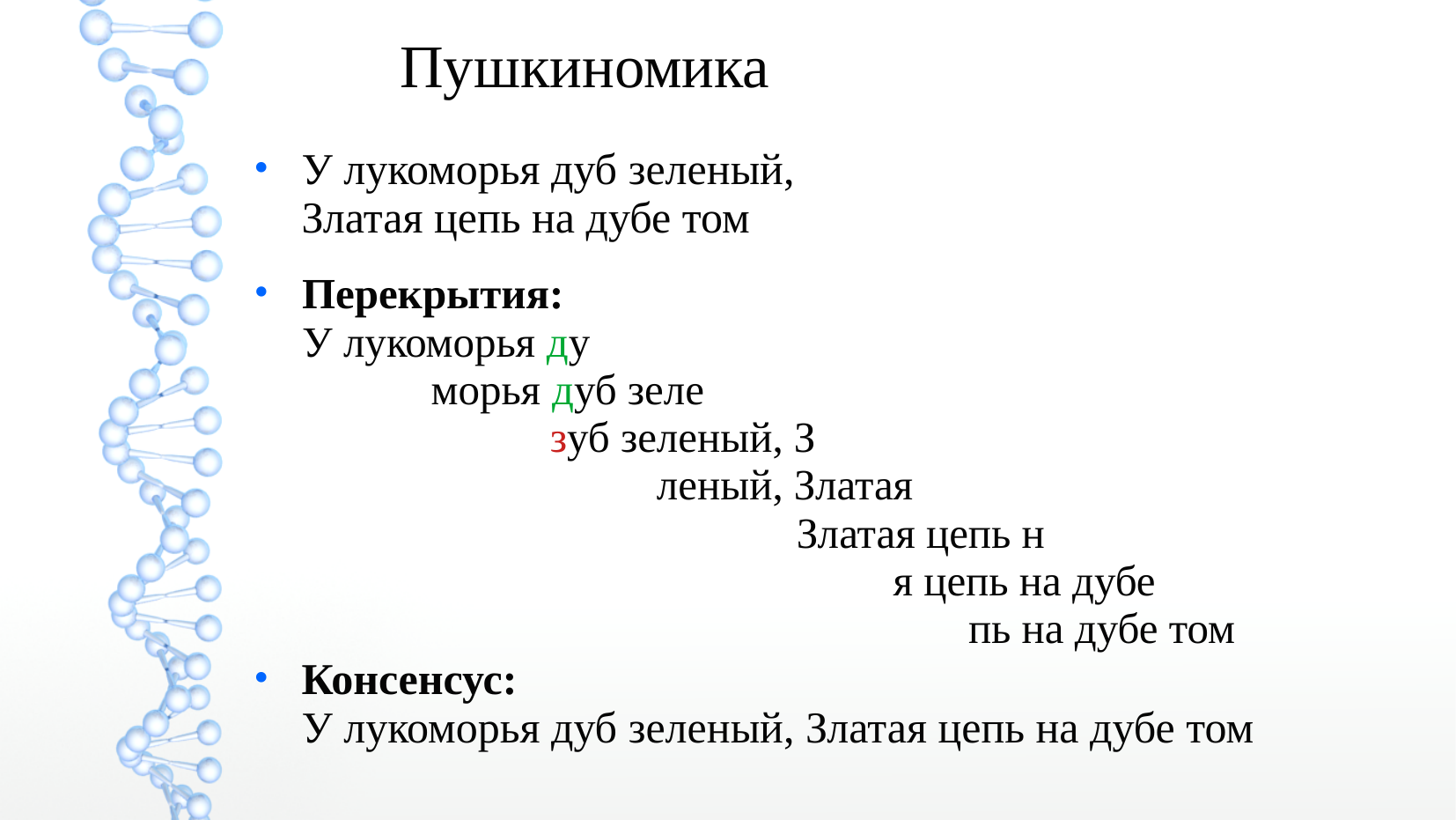

Пушкиномика
У лукоморья дуб зеленый,
Златая цепь на дубе том
Перекрытия:
У лукоморья ду
            морья дуб зеле
                       зуб зеленый, З
                                 леный, Златая
                                              Златая цепь н
                                                       я цепь на дубе
                                                              пь на дубе том
Консенсус:
У лукоморья дуб зеленый, Златая цепь на дубе том